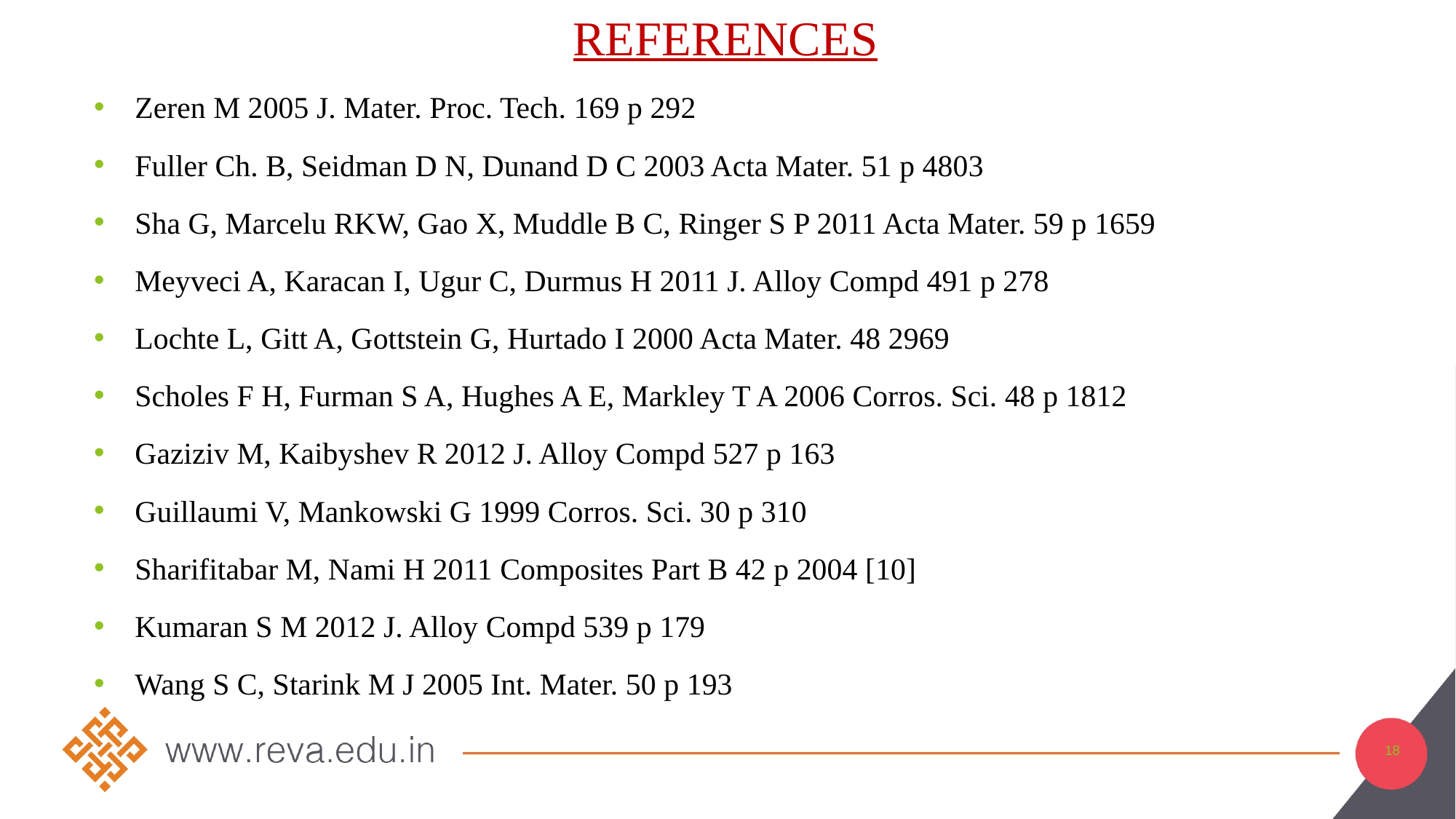

# REFERENCES
Zeren M 2005 J. Mater. Proc. Tech. 169 p 292
Fuller Ch. B, Seidman D N, Dunand D C 2003 Acta Mater. 51 p 4803
Sha G, Marcelu RKW, Gao X, Muddle B C, Ringer S P 2011 Acta Mater. 59 p 1659
Meyveci A, Karacan I, Ugur C, Durmus H 2011 J. Alloy Compd 491 p 278
Lochte L, Gitt A, Gottstein G, Hurtado I 2000 Acta Mater. 48 2969
Scholes F H, Furman S A, Hughes A E, Markley T A 2006 Corros. Sci. 48 p 1812
Gaziziv M, Kaibyshev R 2012 J. Alloy Compd 527 p 163
Guillaumi V, Mankowski G 1999 Corros. Sci. 30 p 310
Sharifitabar M, Nami H 2011 Composites Part B 42 p 2004 [10]
Kumaran S M 2012 J. Alloy Compd 539 p 179
Wang S C, Starink M J 2005 Int. Mater. 50 p 193
18